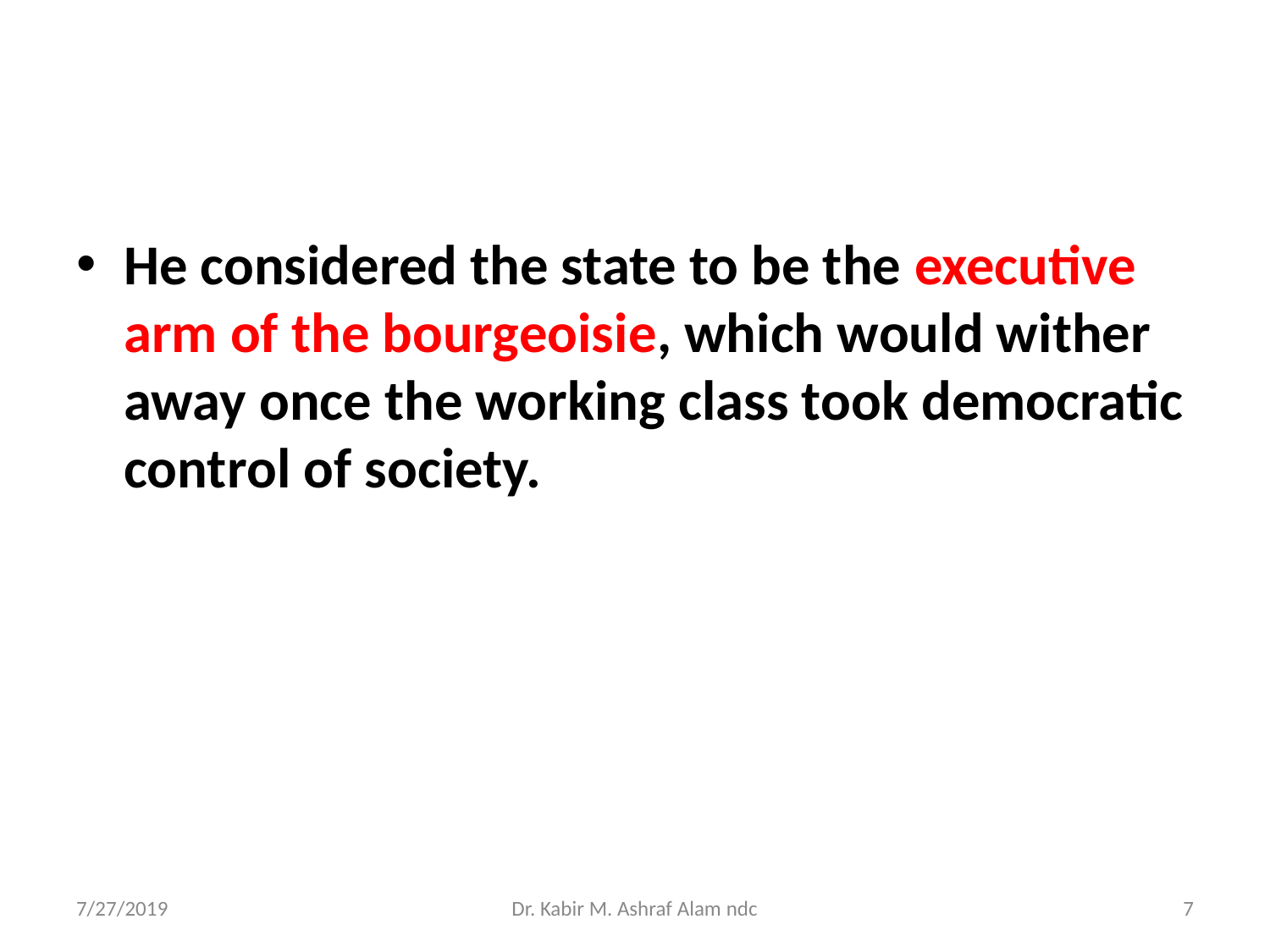

#
He considered the state to be the executive arm of the bourgeoisie, which would wither away once the working class took democratic control of society.

7/27/2019
Dr. Kabir M. Ashraf Alam ndc
7